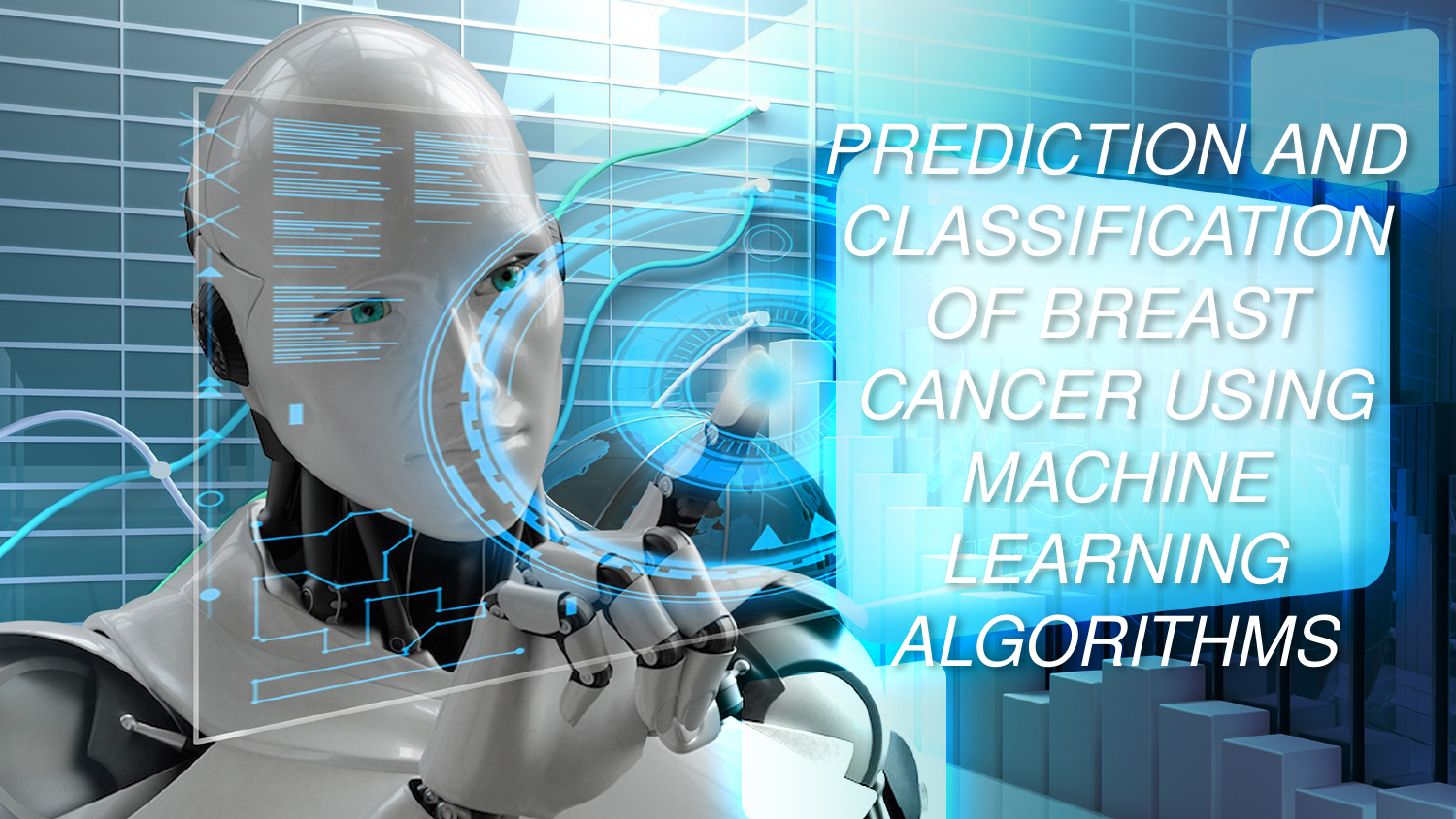

# PREDICTION AND CLASSIFICATION OF BREAST CANCER USING MACHINE LEARNING ALGORITHMS